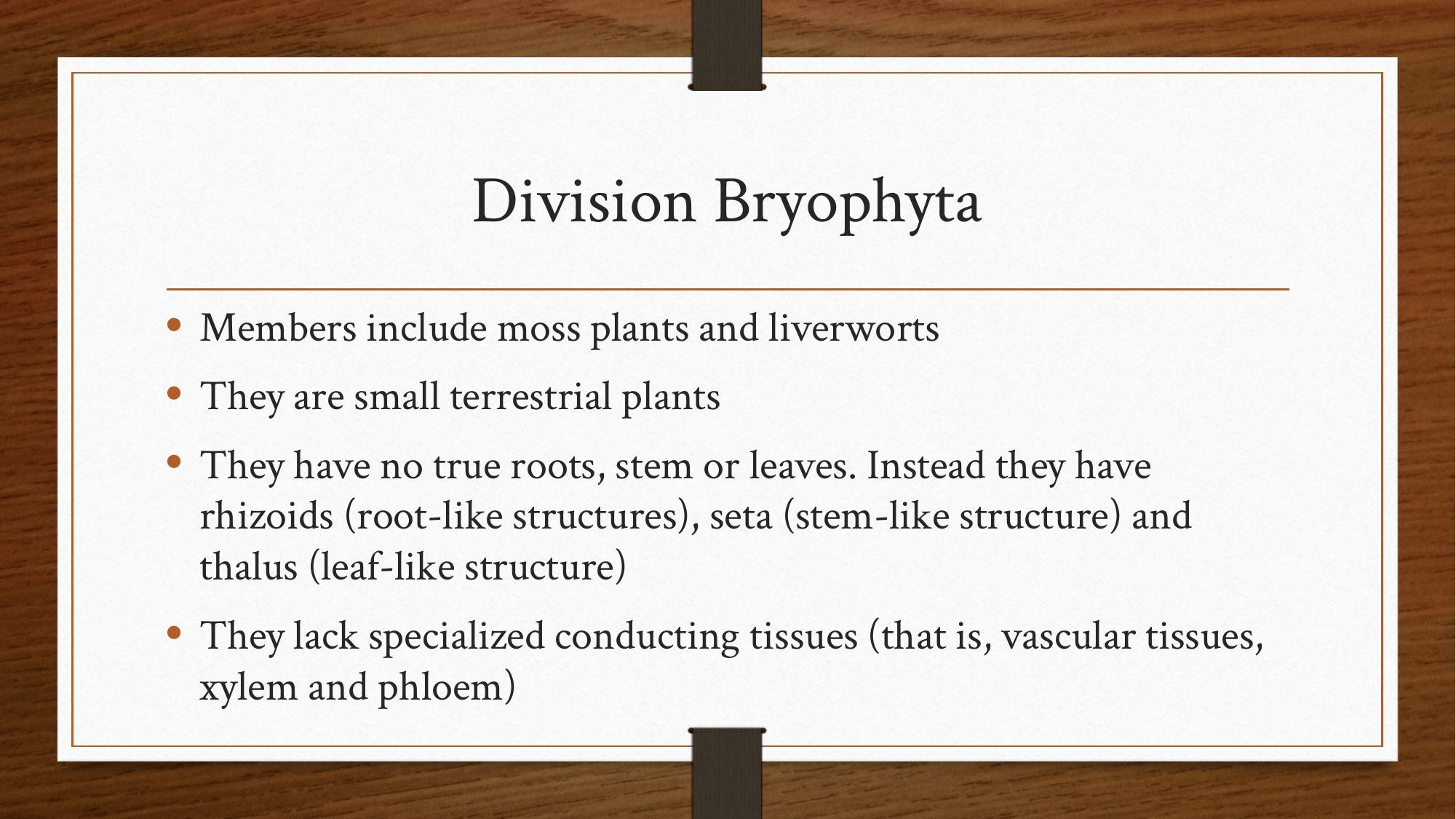

# Division Bryophyta
Members include moss plants and liverworts
They are small terrestrial plants
They have no true roots, stem or leaves. Instead they have rhizoids (root-like structures), seta (stem-like structure) and thalus (leaf-like structure)
They lack specialized conducting tissues (that is, vascular tissues, xylem and phloem)